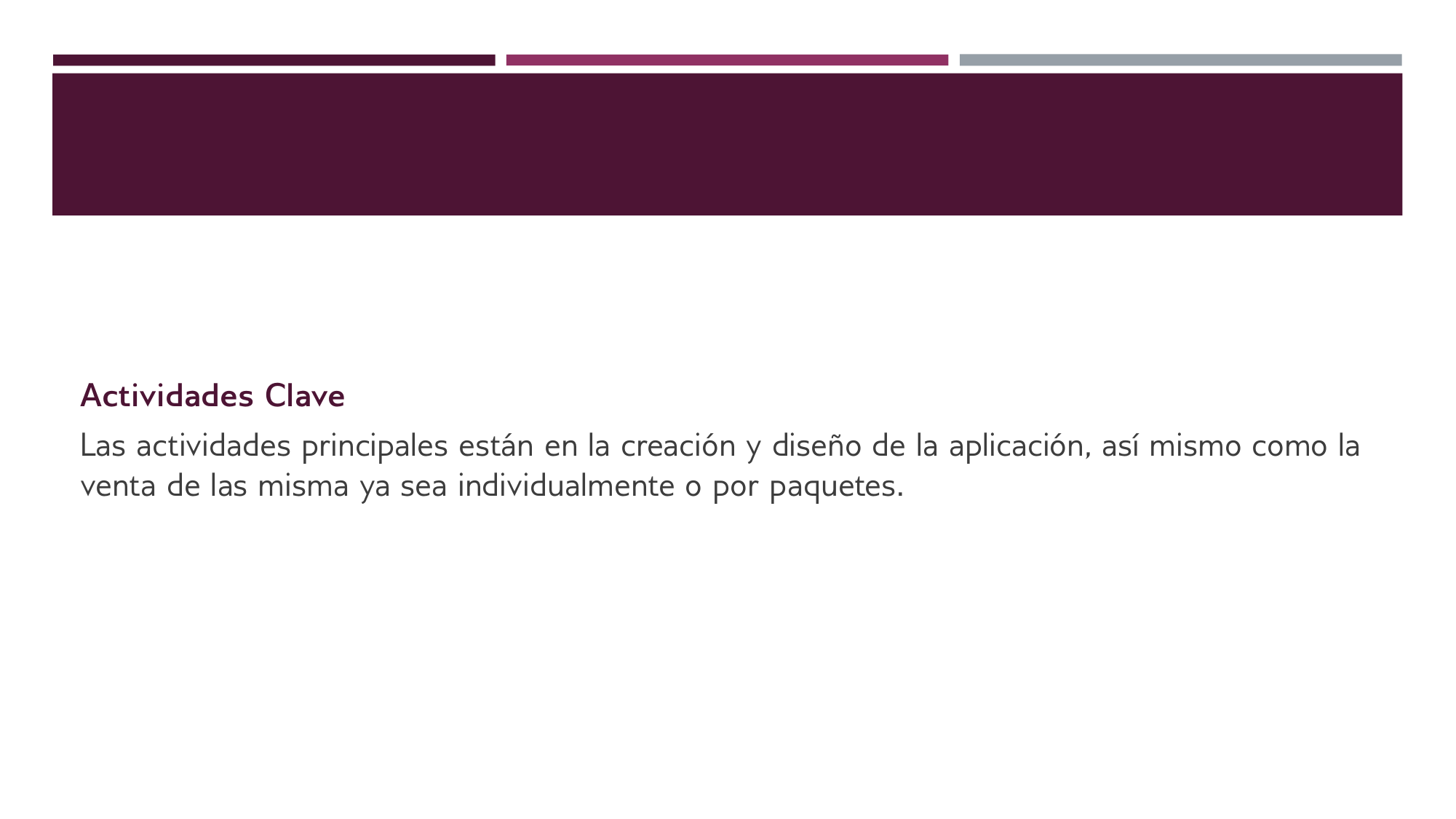

#
Actividades Clave
Las actividades principales están en la creación y diseño de la aplicación, así mismo como la venta de las misma ya sea individualmente o por paquetes.